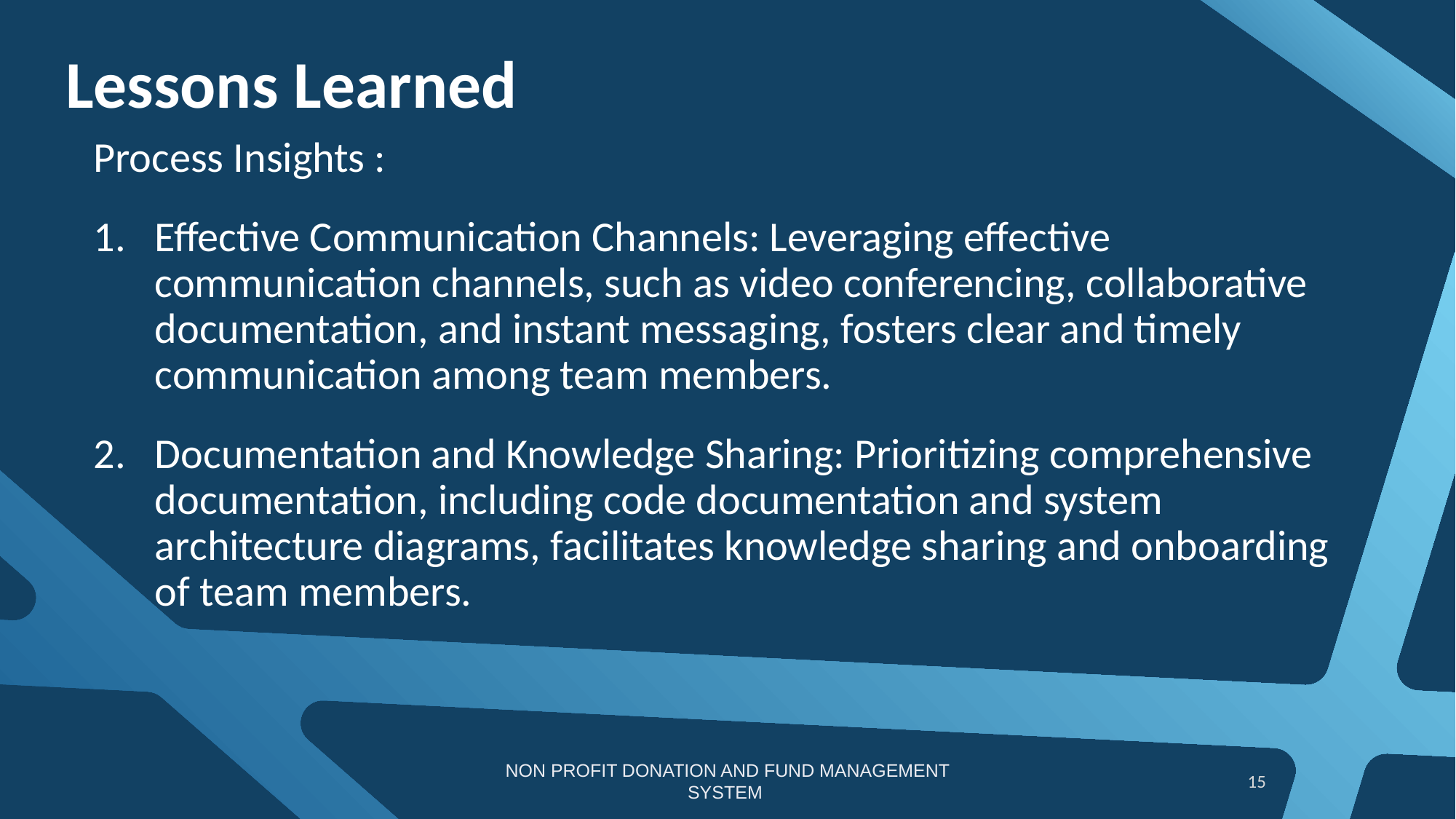

# Lessons Learned
Process Insights :
Effective Communication Channels: Leveraging effective communication channels, such as video conferencing, collaborative documentation, and instant messaging, fosters clear and timely communication among team members.
Documentation and Knowledge Sharing: Prioritizing comprehensive documentation, including code documentation and system architecture diagrams, facilitates knowledge sharing and onboarding of team members.
NON PROFIT DONATION AND FUND MANAGEMENT SYSTEM
15